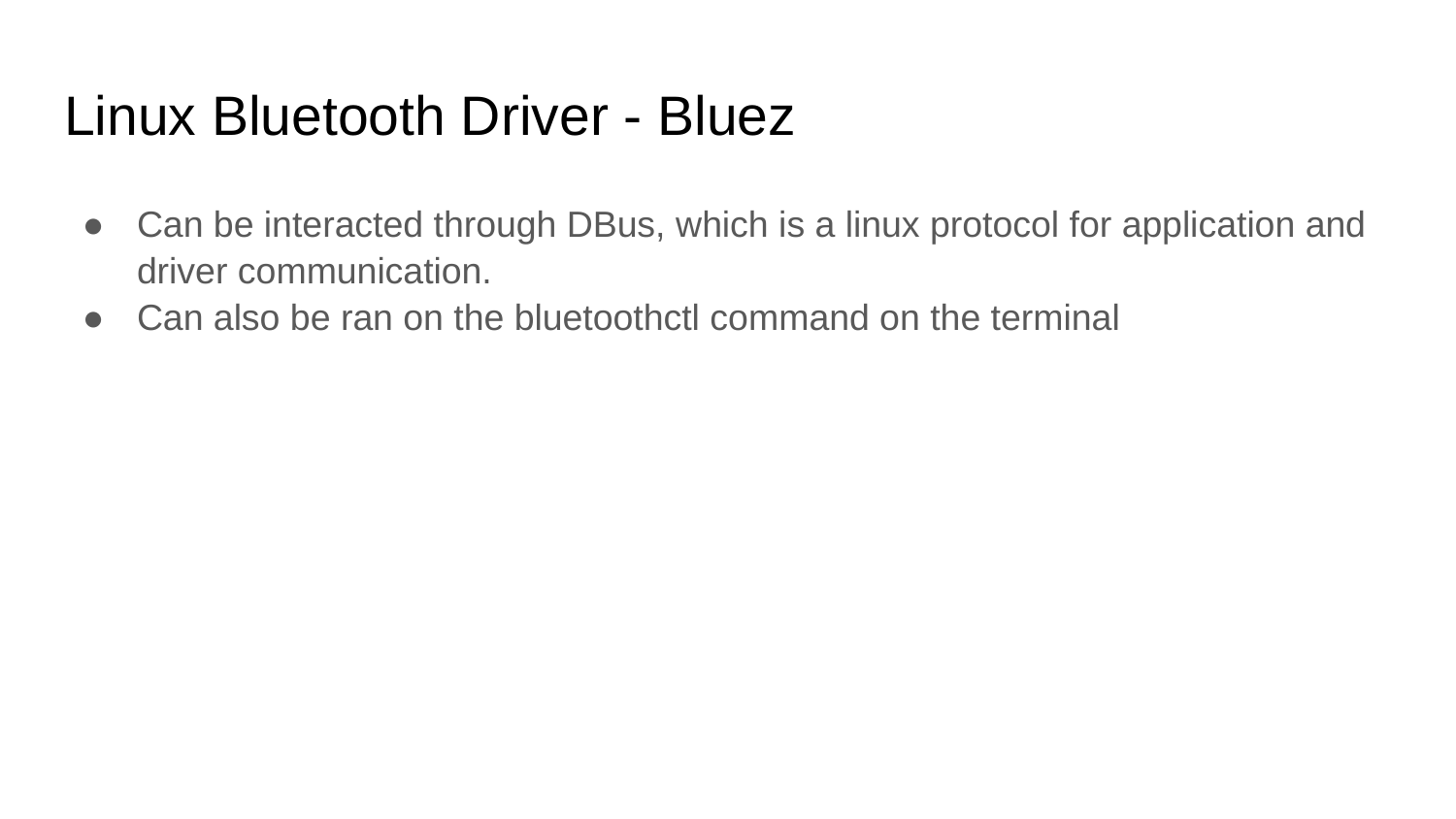

# Linux Bluetooth Driver - Bluez
Can be interacted through DBus, which is a linux protocol for application and driver communication.
Can also be ran on the bluetoothctl command on the terminal